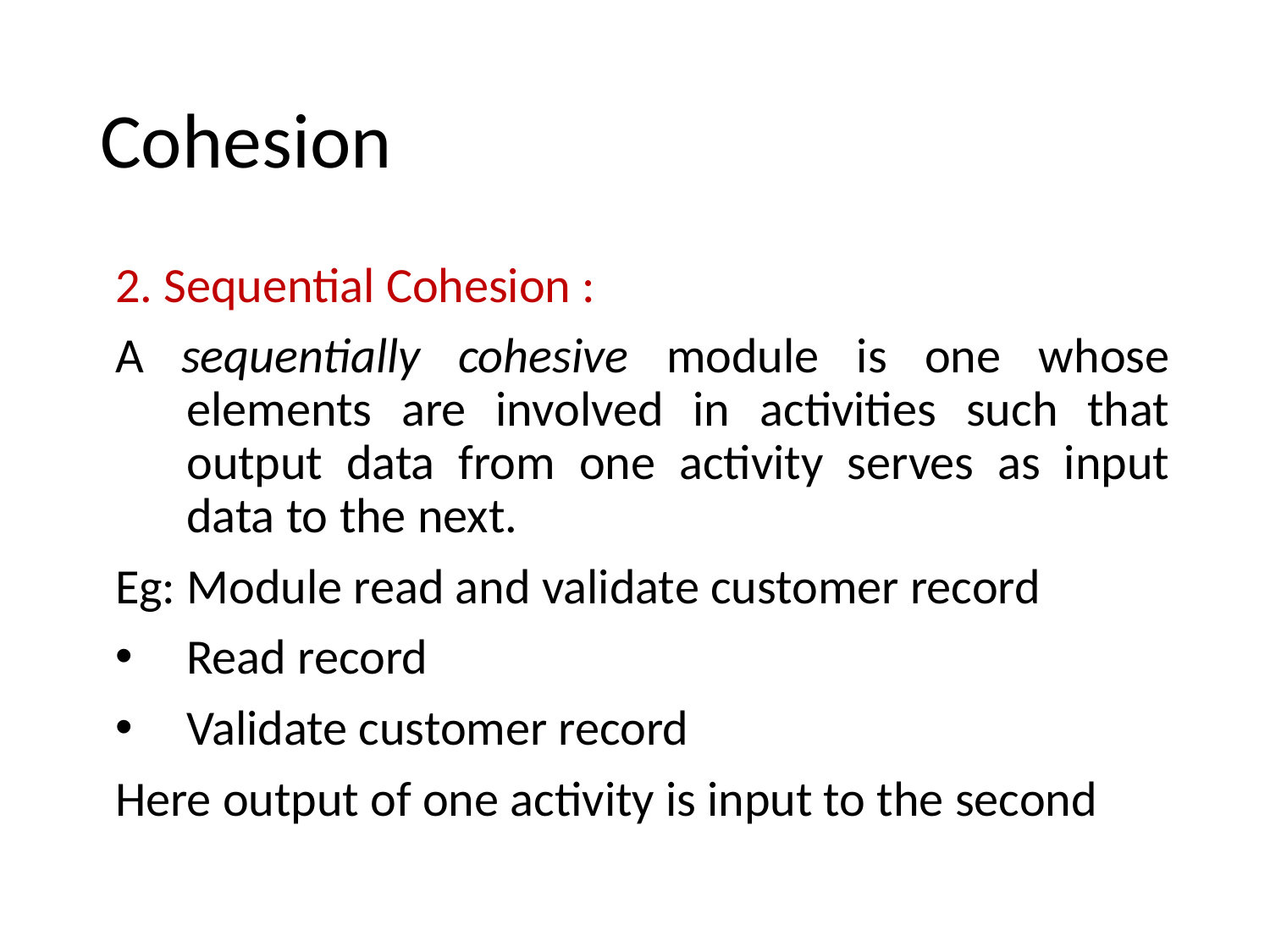

# Cohesion
2. Sequential Cohesion :
A sequentially cohesive module is one whose elements are involved in activities such that output data from one activity serves as input data to the next.
Eg: Module read and validate customer record
Read record
Validate customer record
Here output of one activity is input to the second